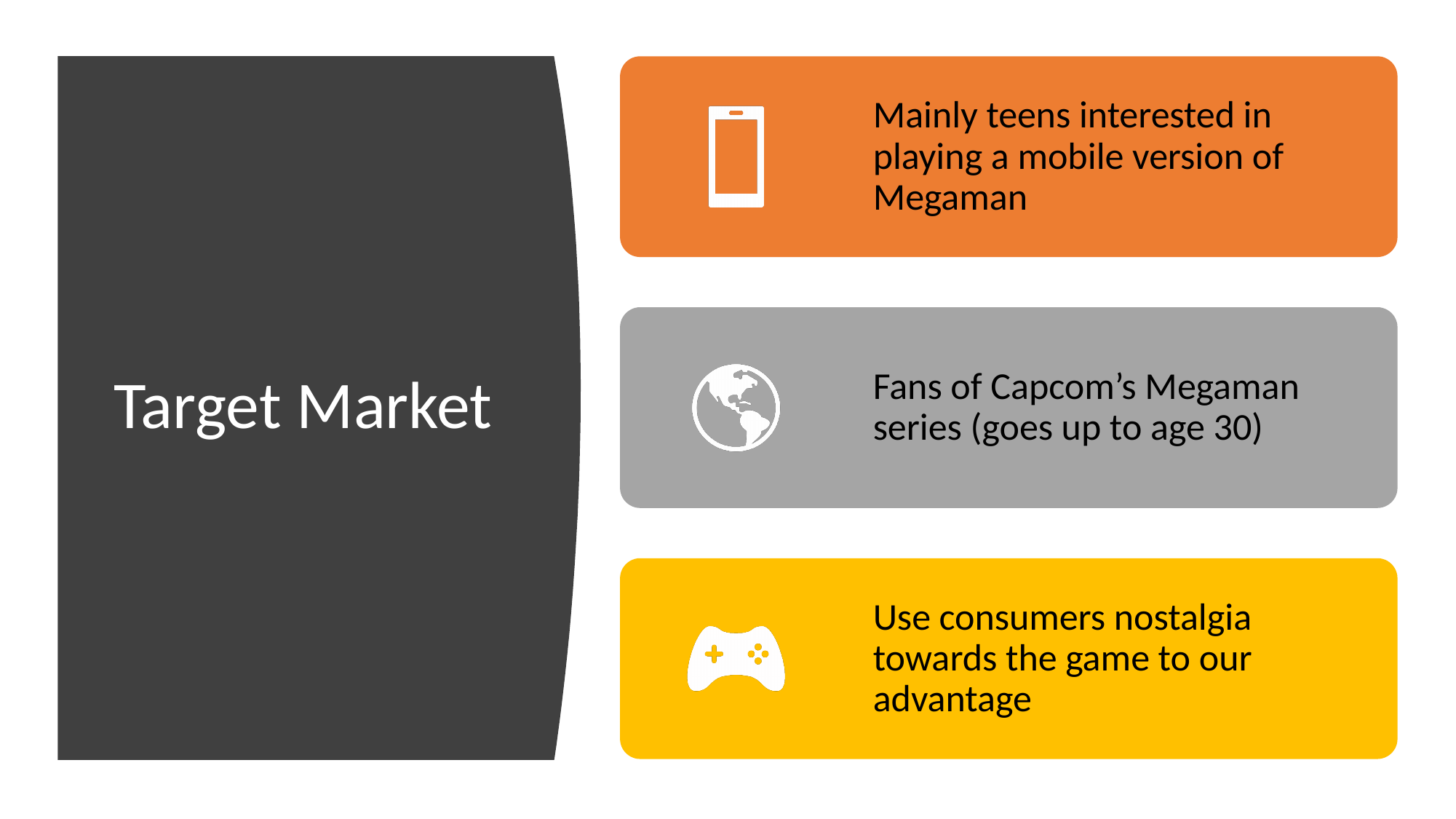

Mainly teens interested in playing a mobile version of Megaman
Fans of Capcom’s Megaman series (goes up to age 30)
Use consumers nostalgia towards the game to our advantage

# Target Market